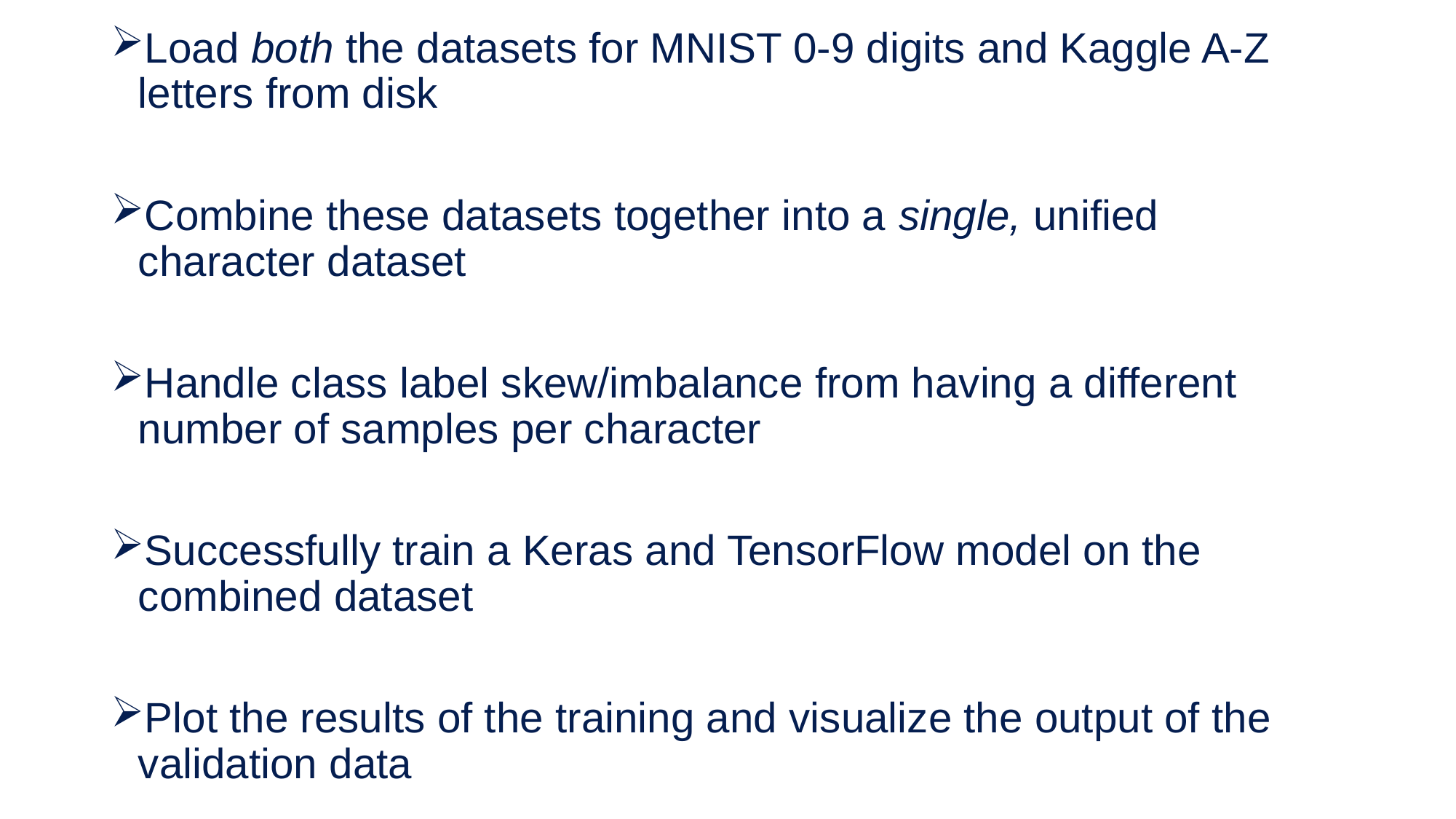

Load both the datasets for MNIST 0-9 digits and Kaggle A-Z letters from disk

Combine these datasets together into a single, unified character dataset

Handle class label skew/imbalance from having a different number of samples per character

Successfully train a Keras and TensorFlow model on the combined dataset

Plot the results of the training and visualize the output of the validation data